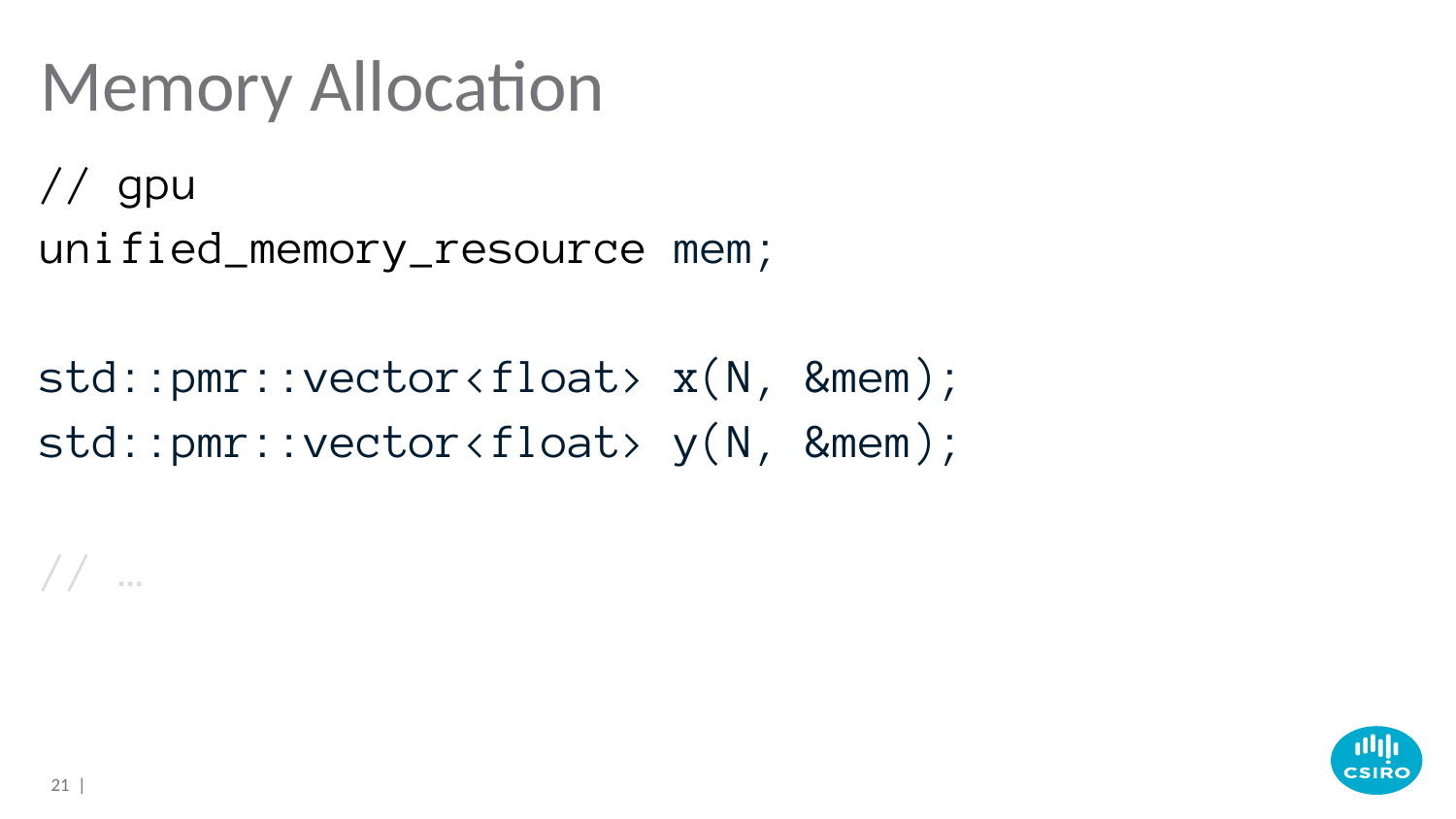

# Memory Allocation
// gpu
unified_memory_resource mem;

std::pmr::vector<float> x(N, &mem);
std::pmr::vector<float> y(N, &mem);

// …

21  |